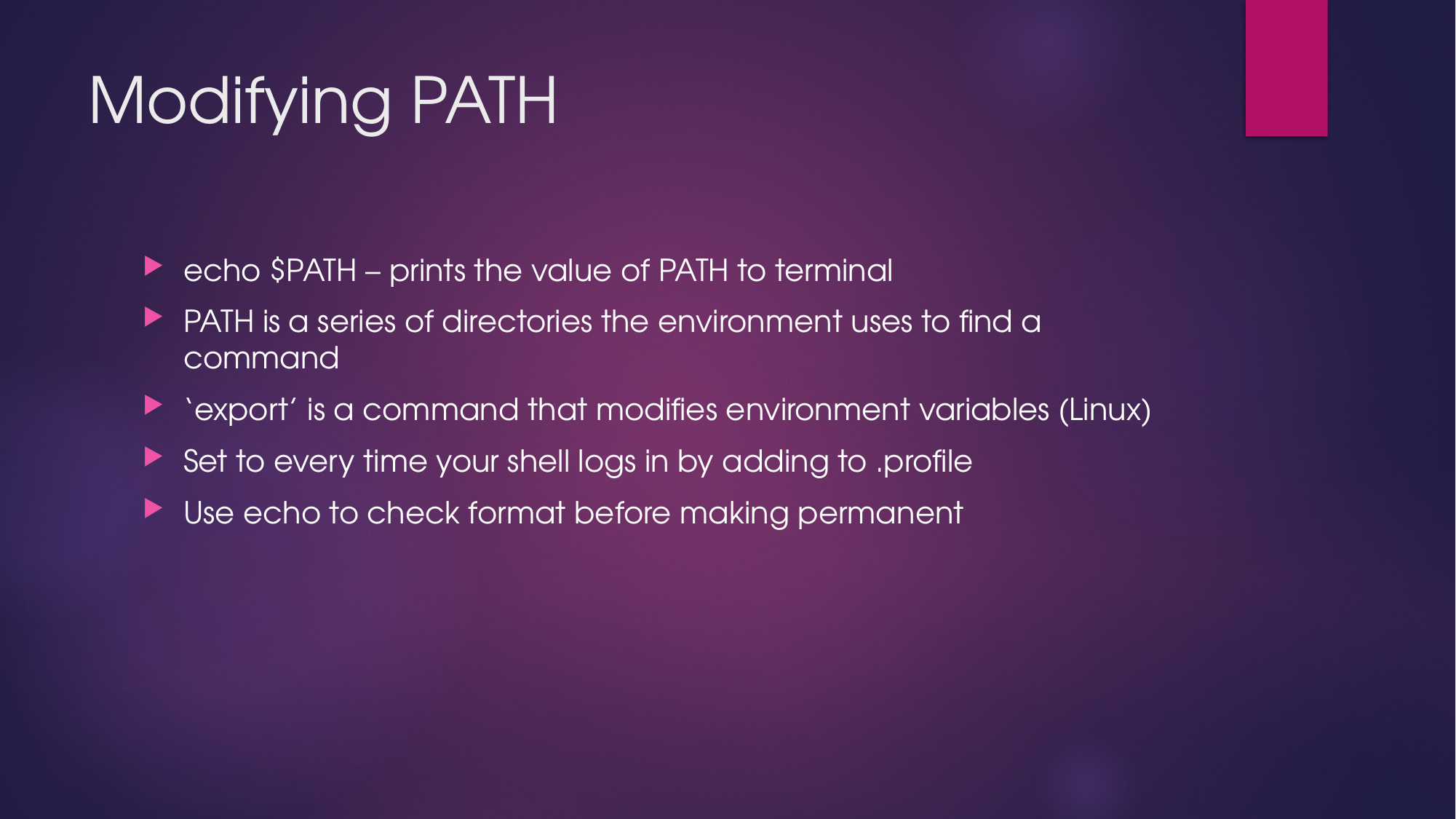

# Modifying PATH
echo $PATH – prints the value of PATH to terminal
PATH is a series of directories the environment uses to find a command
‘export’ is a command that modifies environment variables (Linux)
Set to every time your shell logs in by adding to .profile
Use echo to check format before making permanent